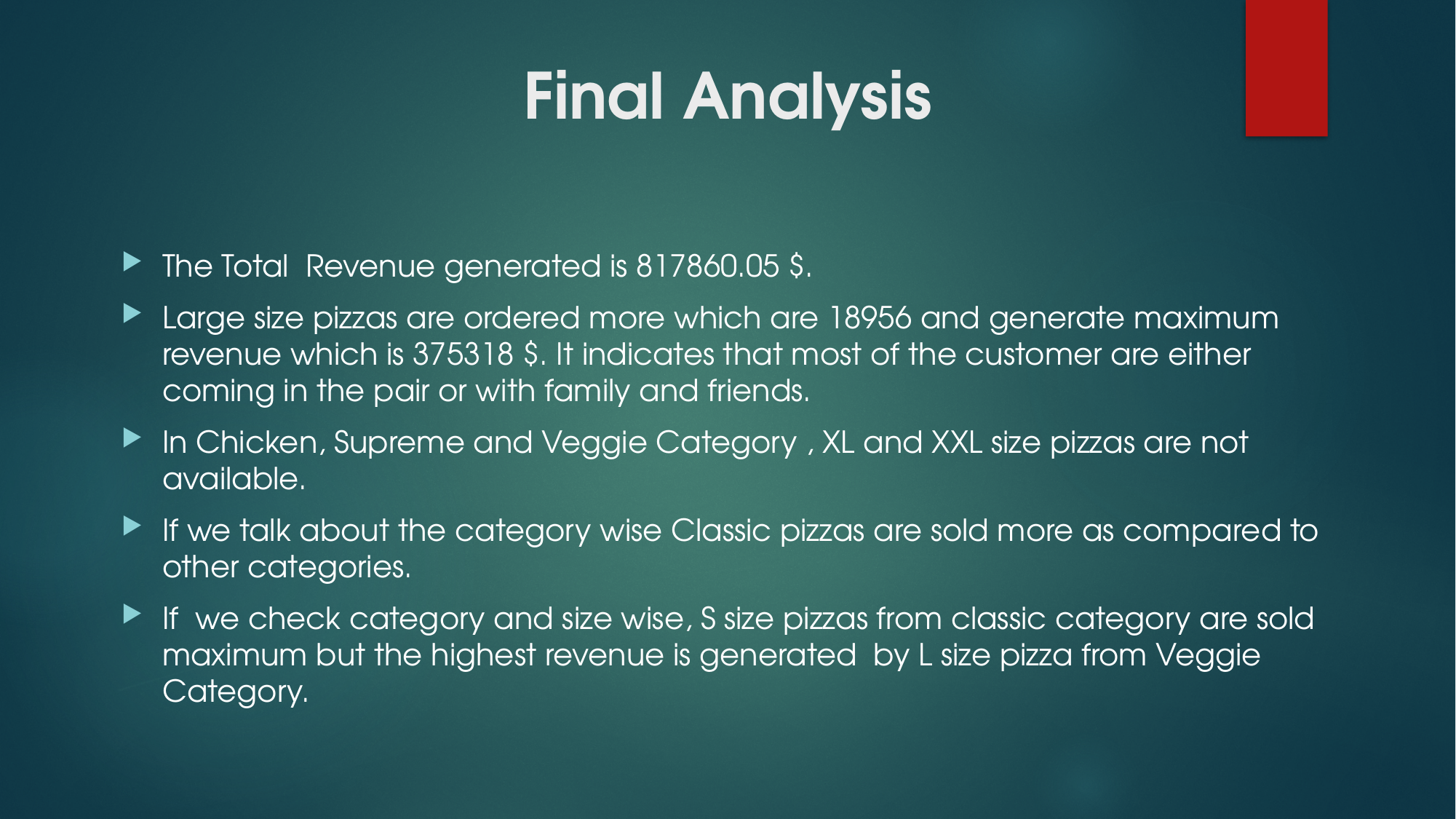

# Final Analysis
The Total  Revenue generated is 817860.05 $.
Large size pizzas are ordered more which are 18956 and generate maximum revenue which is 375318 $. It indicates that most of the customer are either coming in the pair or with family and friends.
In Chicken, Supreme and Veggie Category , XL and XXL size pizzas are not available.
If we talk about the category wise Classic pizzas are sold more as compared to other categories.
If  we check category and size wise, S size pizzas from classic category are sold maximum but the highest revenue is generated  by L size pizza from Veggie Category.